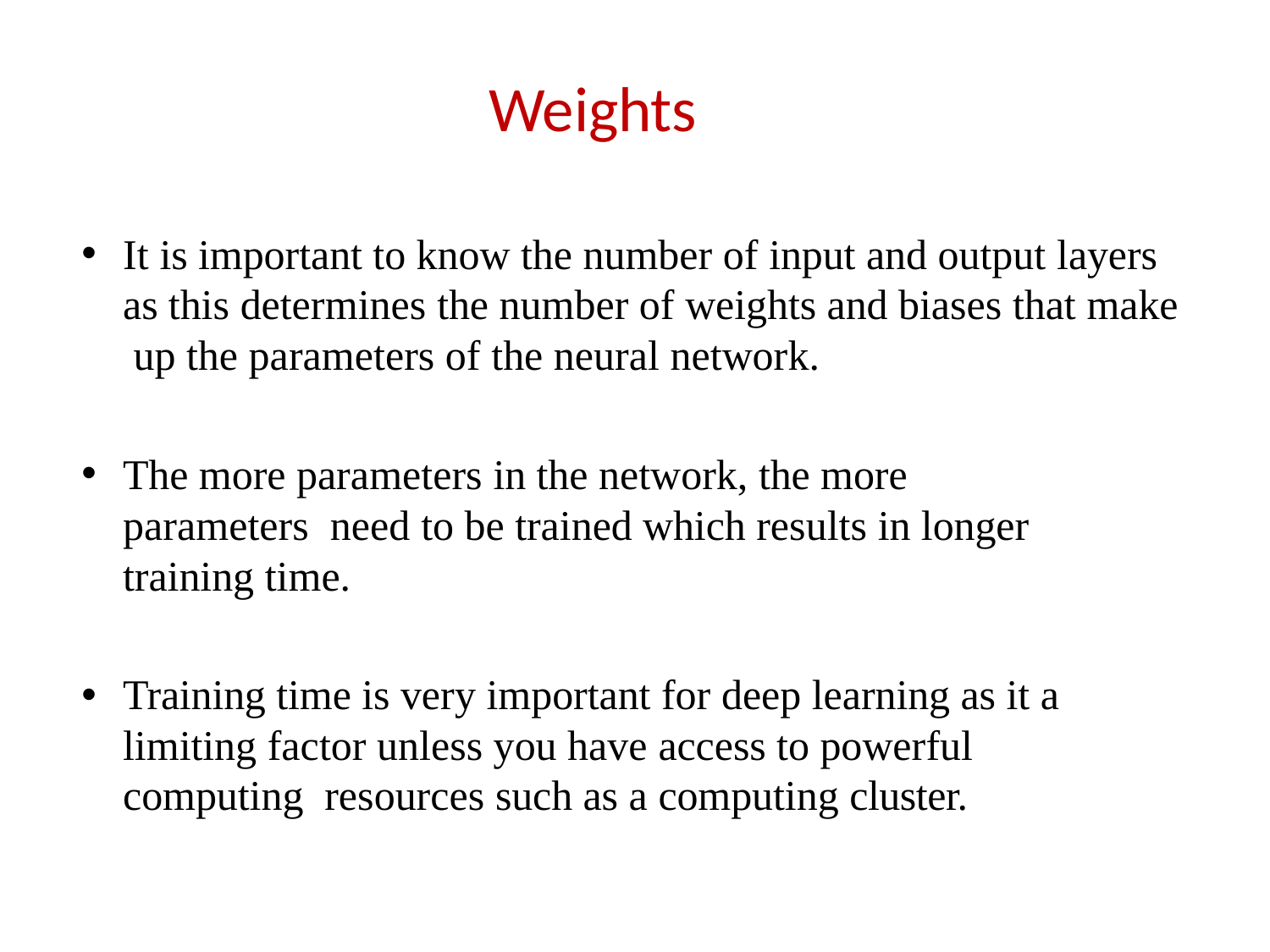

# Weights
It is important to know the number of input and output layers  as this determines the number of weights and biases that make  up the parameters of the neural network.

The more parameters in the network, the more parameters  need to be trained which results in longer training time.

Training time is very important for deep learning as it a  limiting factor unless you have access to powerful computing  resources such as a computing cluster.